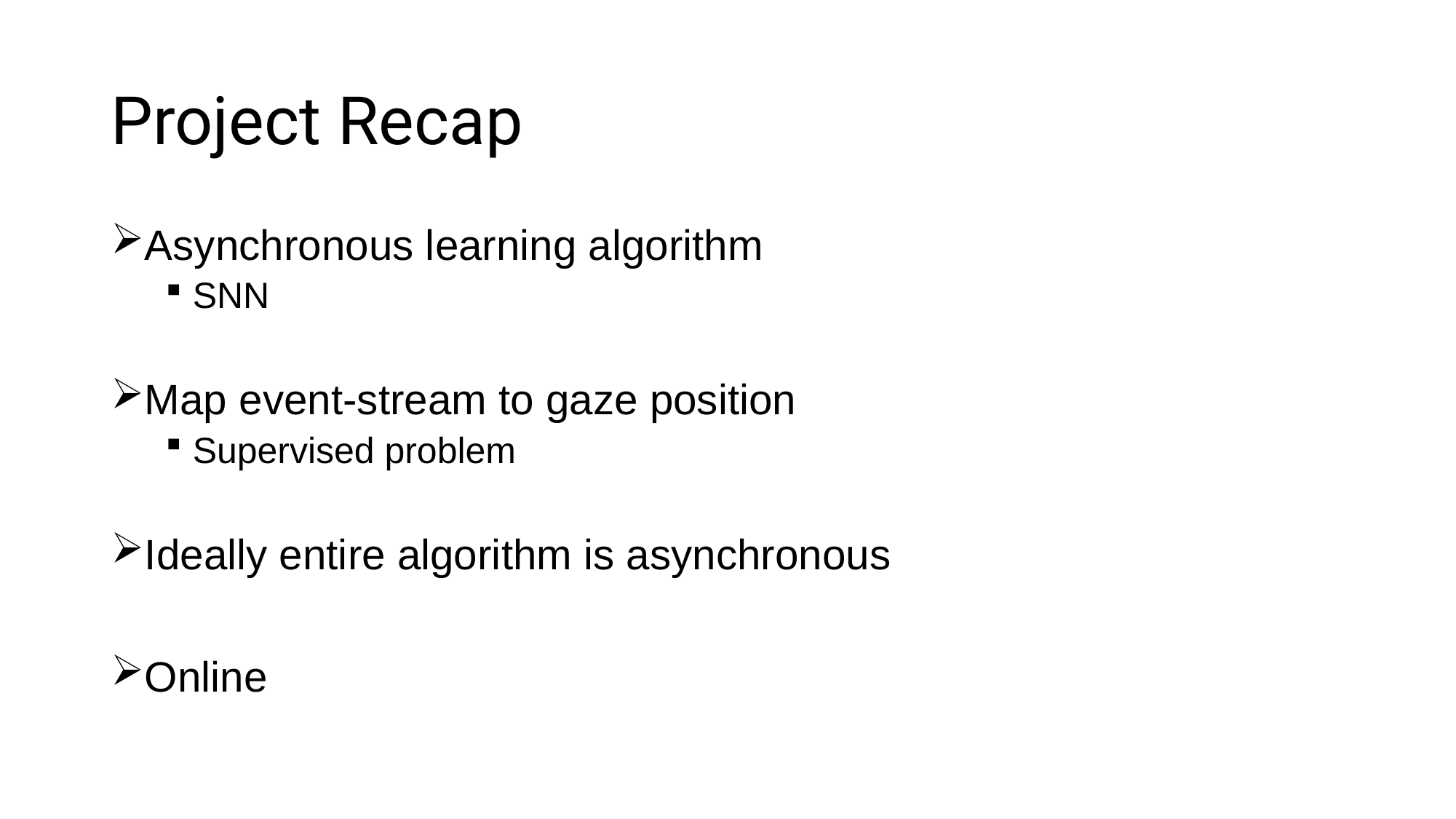

# Project Recap
Asynchronous learning algorithm
SNN

Map event-stream to gaze position
Supervised problem

Ideally entire algorithm is asynchronous

Online